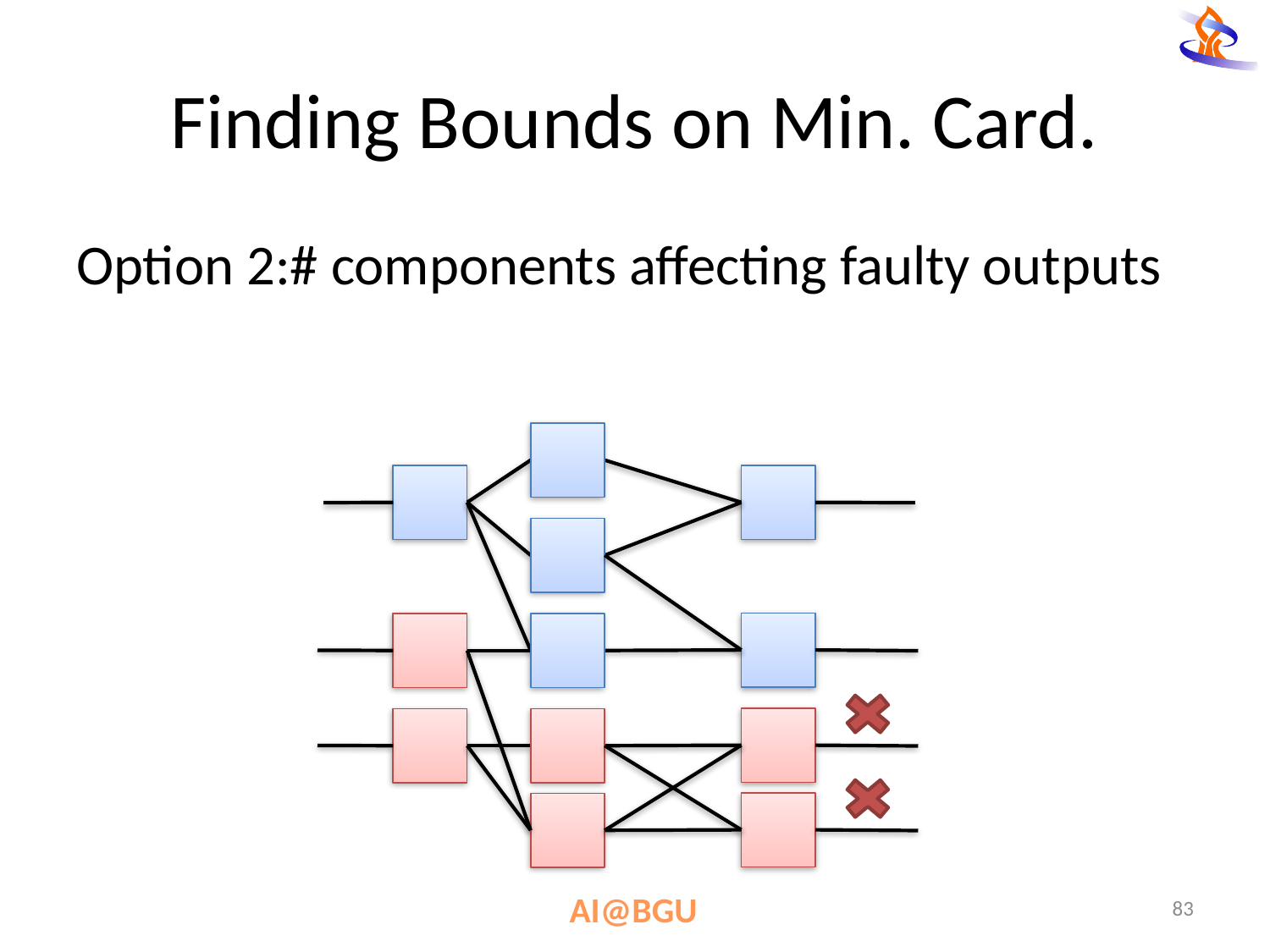

# Finding Bounds on Min. Card.
Option 2:# components affecting faulty outputs

83